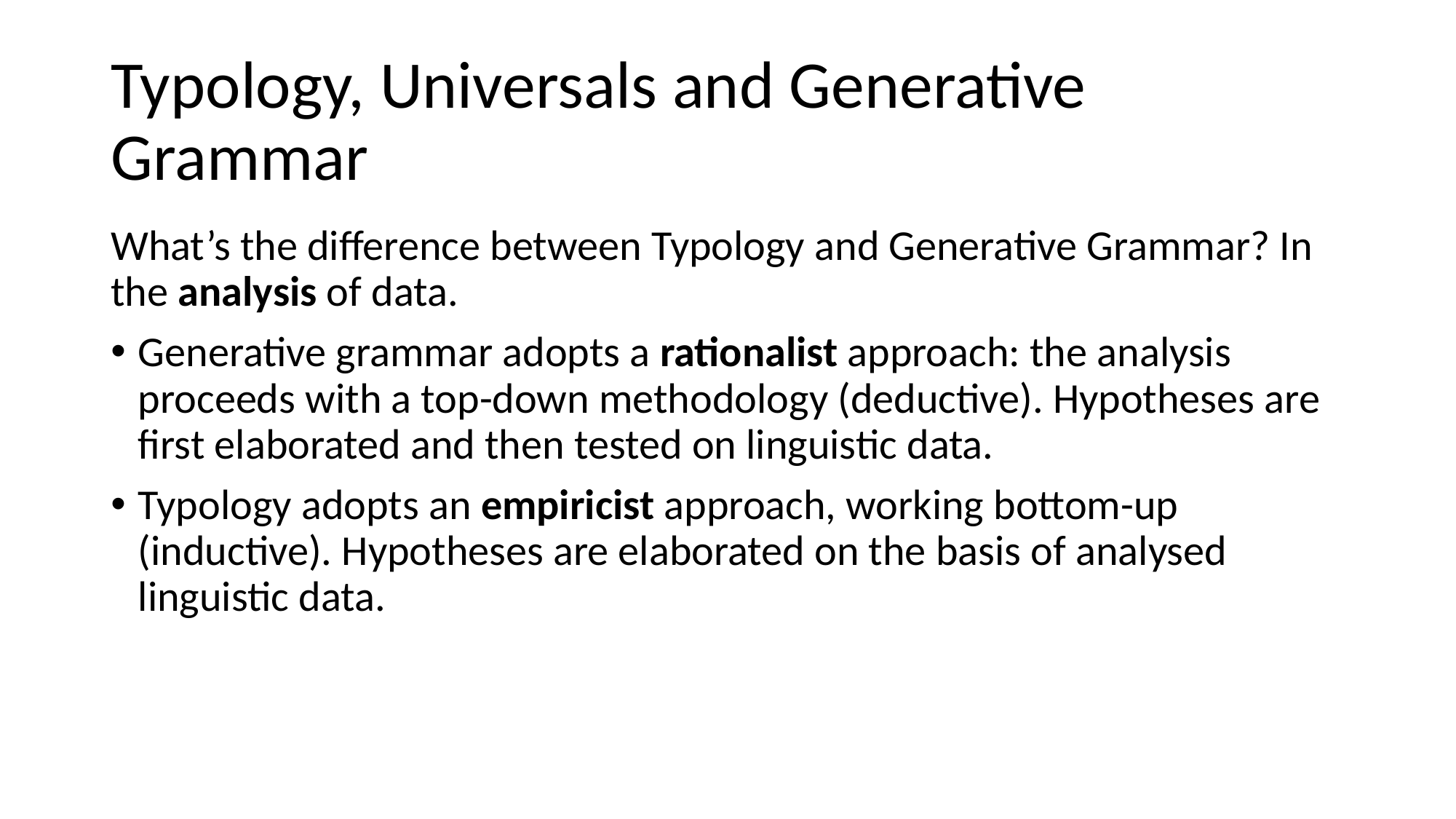

# Typology, Universals and Generative Grammar
What’s the difference between Typology and Generative Grammar? In the analysis of data.
Generative grammar adopts a rationalist approach: the analysis proceeds with a top-down methodology (deductive). Hypotheses are first elaborated and then tested on linguistic data.
Typology adopts an empiricist approach, working bottom-up (inductive). Hypotheses are elaborated on the basis of analysed linguistic data.